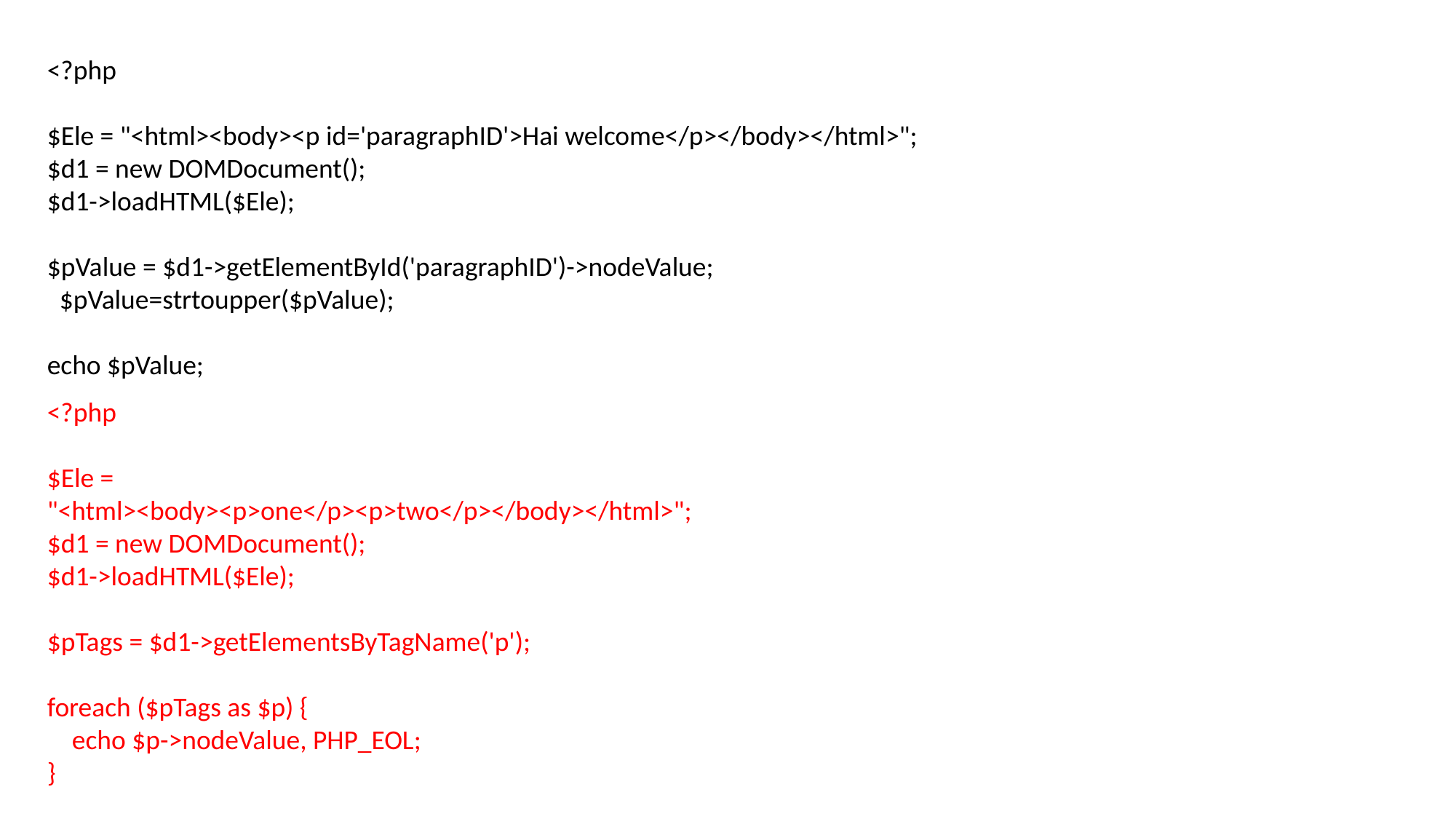

<?php

$Ele = "<html><body><p id='paragraphID'>Hai welcome</p></body></html>";
$d1 = new DOMDocument();
$d1->loadHTML($Ele);

$pValue = $d1->getElementById('paragraphID')->nodeValue;
  $pValue=strtoupper($pValue);

echo $pValue;
<?php

$Ele = "<html><body><p>one</p><p>two</p></body></html>";
$d1 = new DOMDocument();
$d1->loadHTML($Ele);

$pTags = $d1->getElementsByTagName('p');

foreach ($pTags as $p) {
    echo $p->nodeValue, PHP_EOL;
}